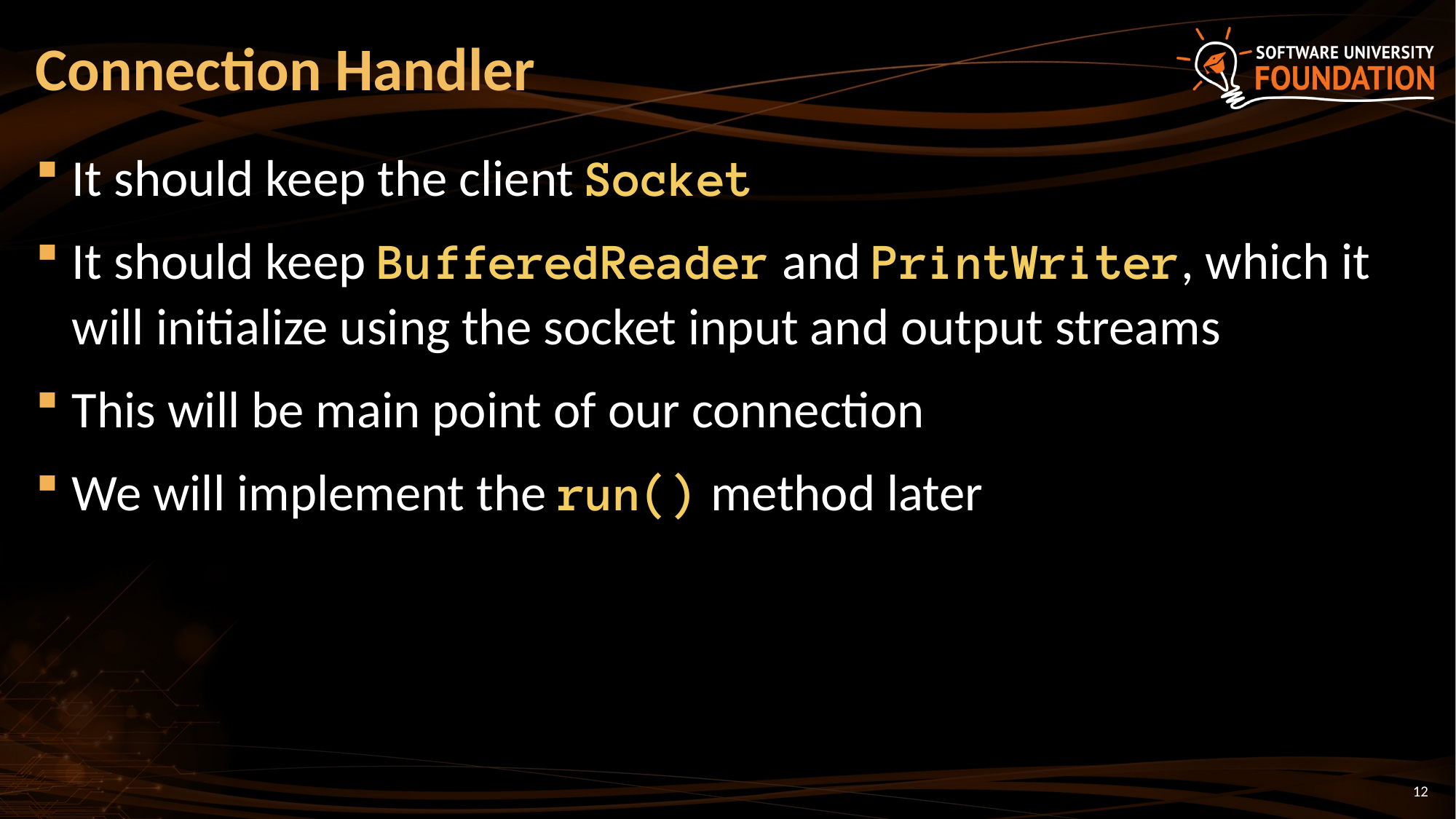

# Connection Handler
It should keep the client Socket
It should keep BufferedReader and PrintWriter, which it will initialize using the socket input and output streams
This will be main point of our connection
We will implement the run() method later
12